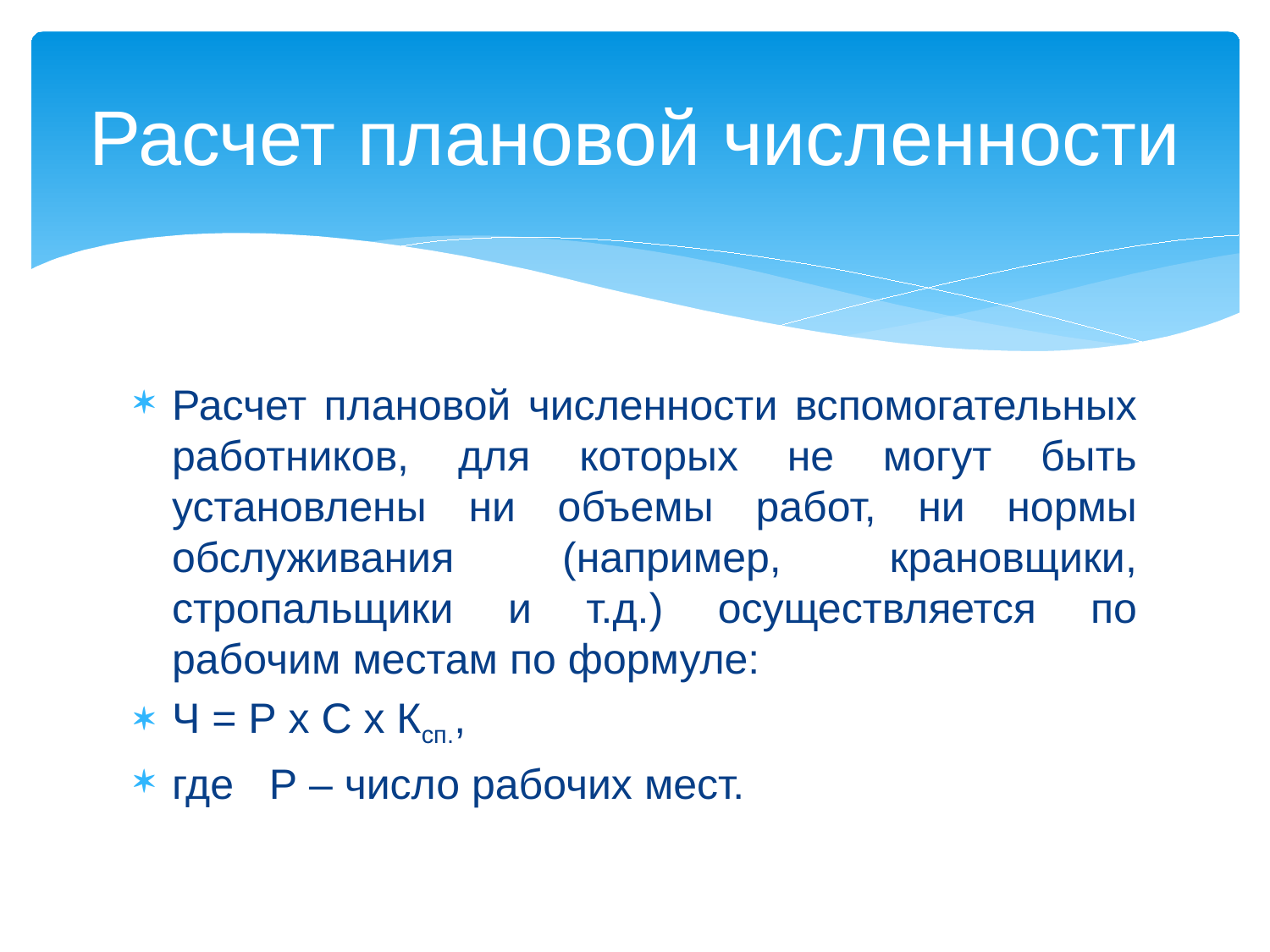

# Расчет плановой численности
Расчет плановой численности вспомогательных работников, для которых не могут быть установлены ни объемы работ, ни нормы обслуживания (например, крановщики, стропальщики и т.д.) осуществляется по рабочим местам по формуле:
Ч = Р х С х Ксп.,
где   Р – число рабочих мест.